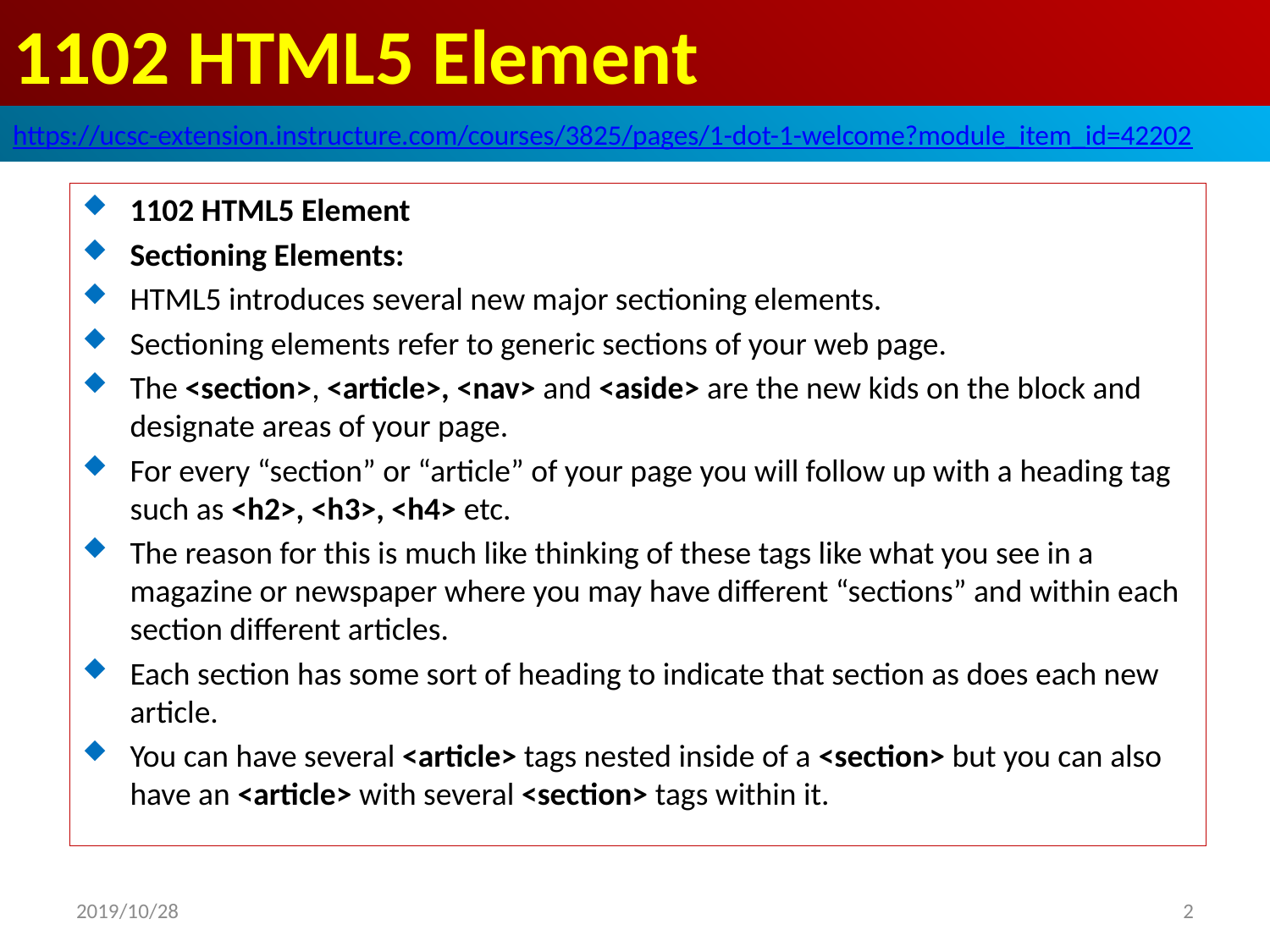

# 1102 HTML5 Element

https://ucsc-extension.instructure.com/courses/3825/pages/1-dot-1-welcome?module_item_id=42202
1102 HTML5 Element
Sectioning Elements:
HTML5 introduces several new major sectioning elements.
Sectioning elements refer to generic sections of your web page.
The <section>, <article>, <nav> and <aside> are the new kids on the block and designate areas of your page.
For every “section” or “article” of your page you will follow up with a heading tag such as <h2>, <h3>, <h4> etc.
The reason for this is much like thinking of these tags like what you see in a magazine or newspaper where you may have different “sections” and within each section different articles.
Each section has some sort of heading to indicate that section as does each new article.
You can have several <article> tags nested inside of a <section> but you can also have an <article> with several <section> tags within it.
2019/10/28
2